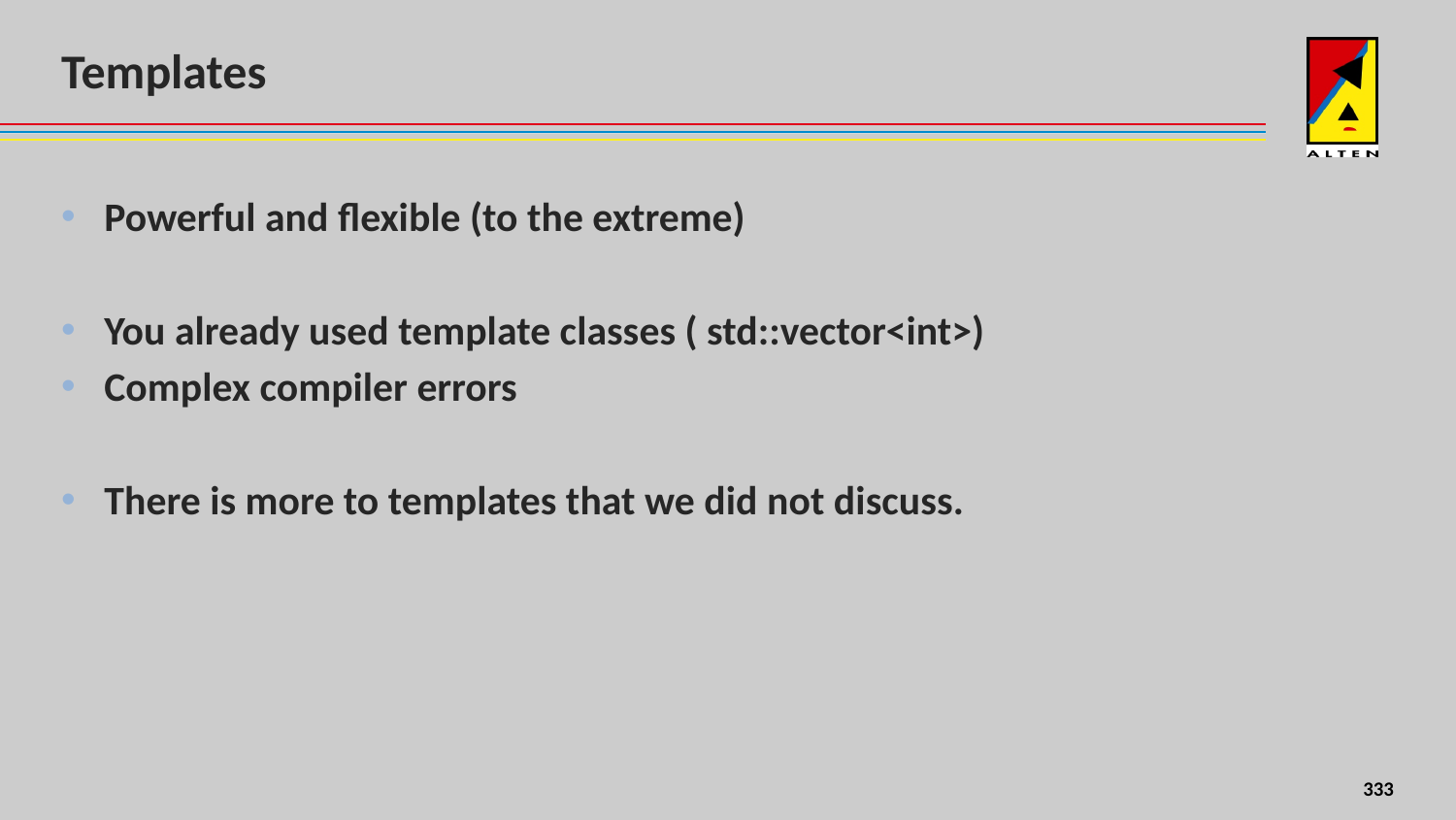

# Templates
Powerful and flexible (to the extreme)

You already used template classes ( std::vector<int>)
Complex compiler errors

There is more to templates that we did not discuss.
333